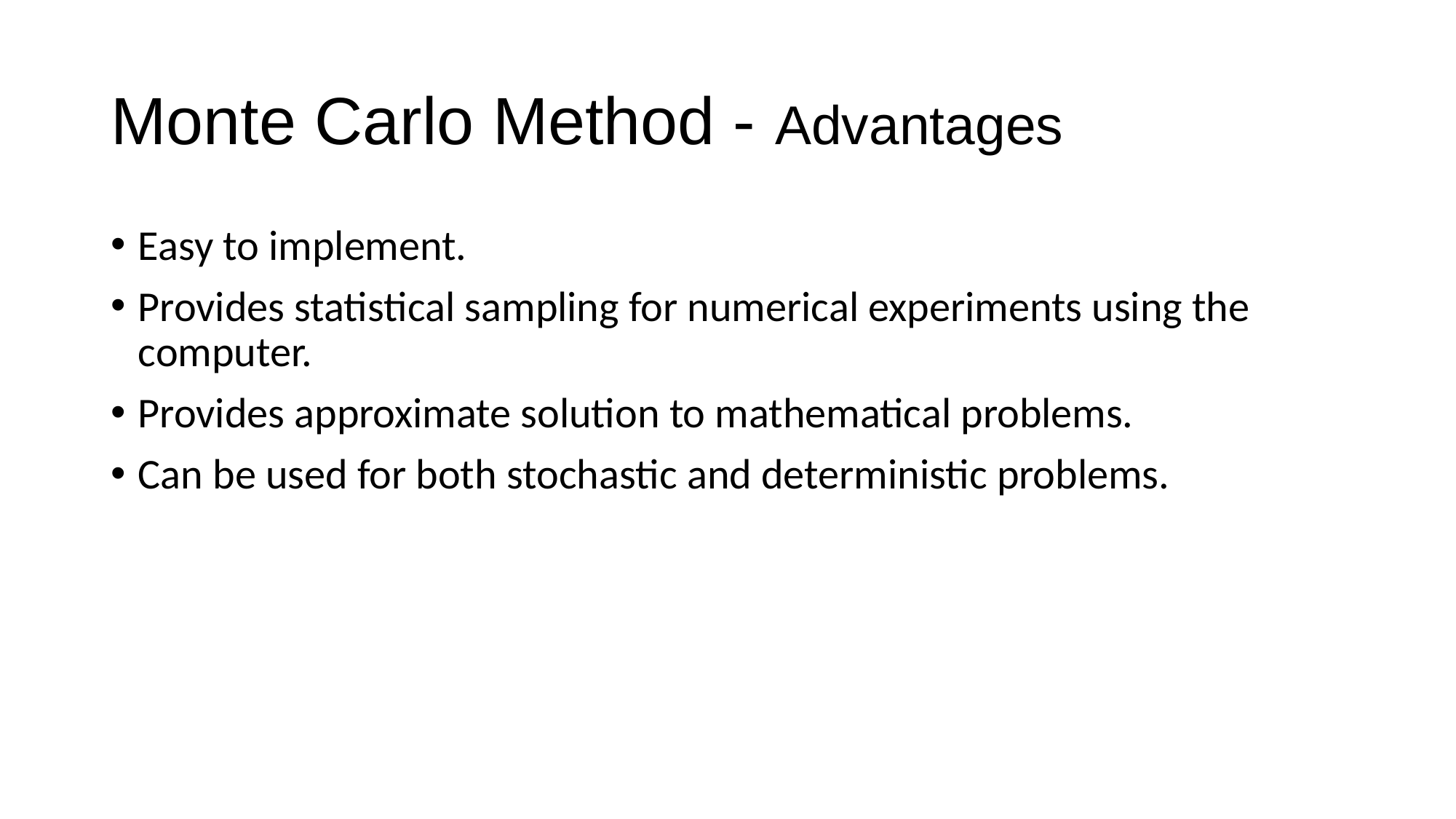

# Monte Carlo Method - Advantages
Easy to implement.
Provides statistical sampling for numerical experiments using the computer.
Provides approximate solution to mathematical problems.
Can be used for both stochastic and deterministic problems.